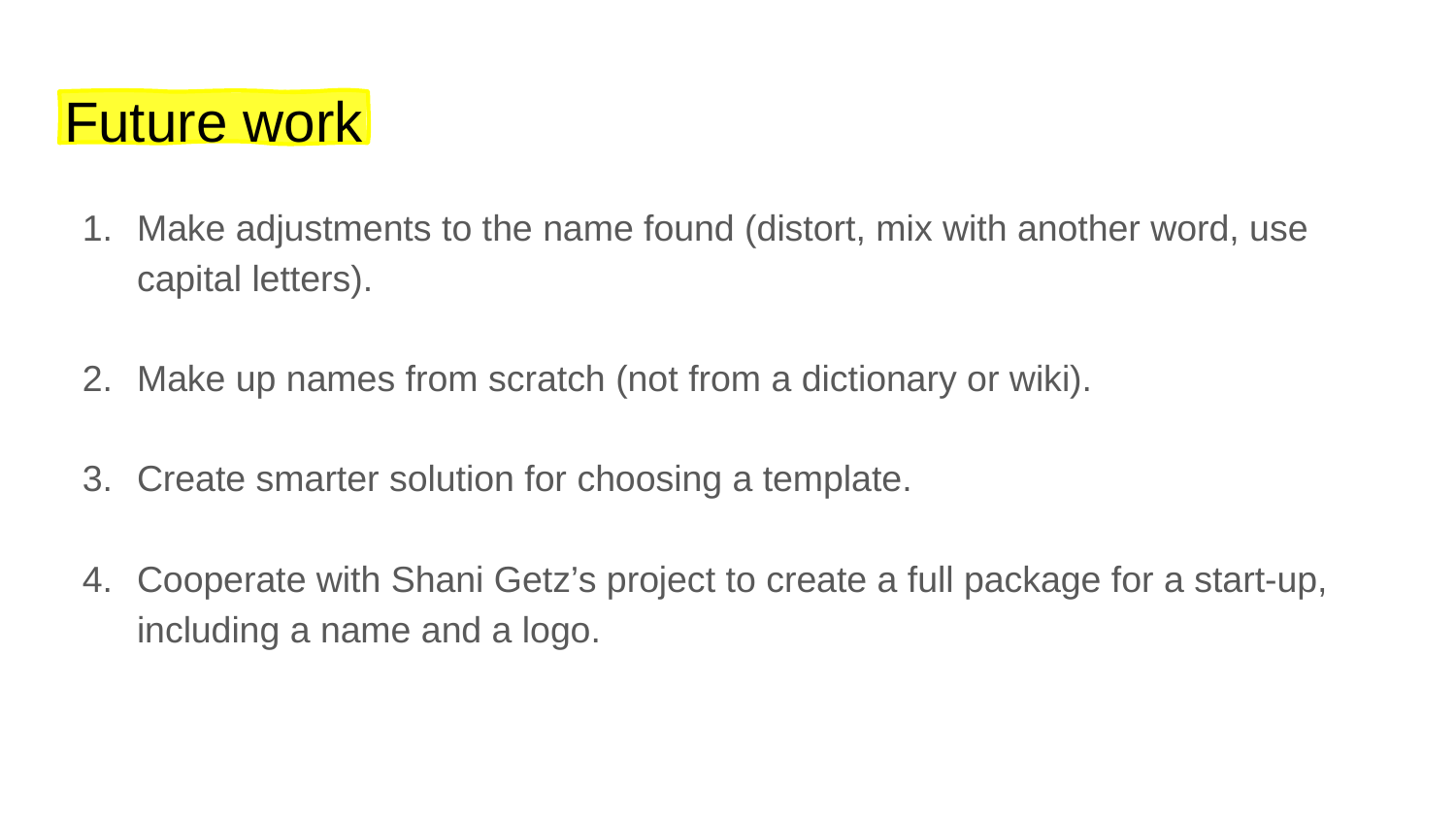

# Future work

Make adjustments to the name found (distort, mix with another word, use capital letters).

Make up names from scratch (not from a dictionary or wiki).

Create smarter solution for choosing a template.

Cooperate with Shani Getz’s project to create a full package for a start-up, including a name and a logo.